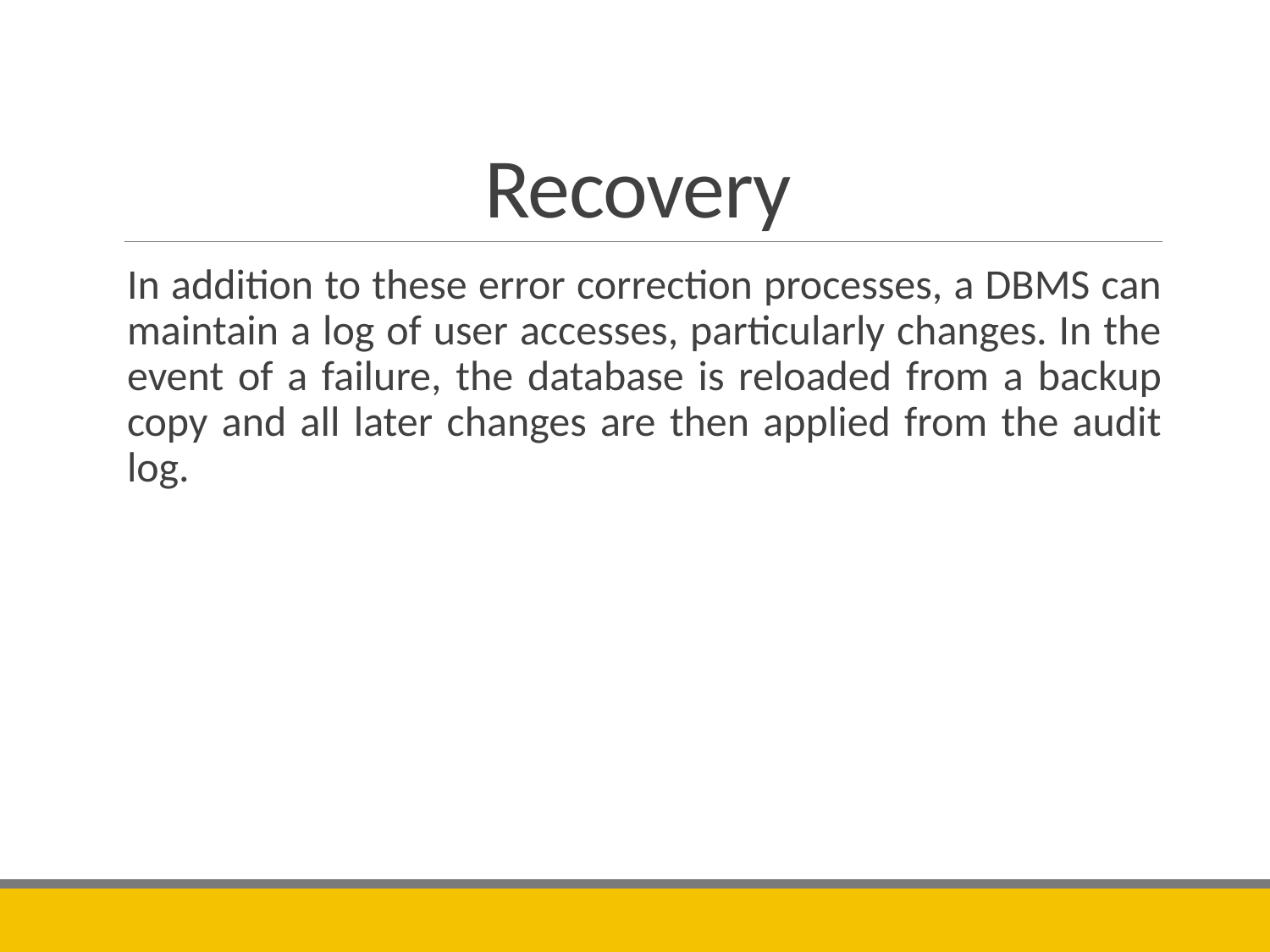

# Recovery
In addition to these error correction processes, a DBMS can maintain a log of user accesses, particularly changes. In the event of a failure, the database is reloaded from a backup copy and all later changes are then applied from the audit log.